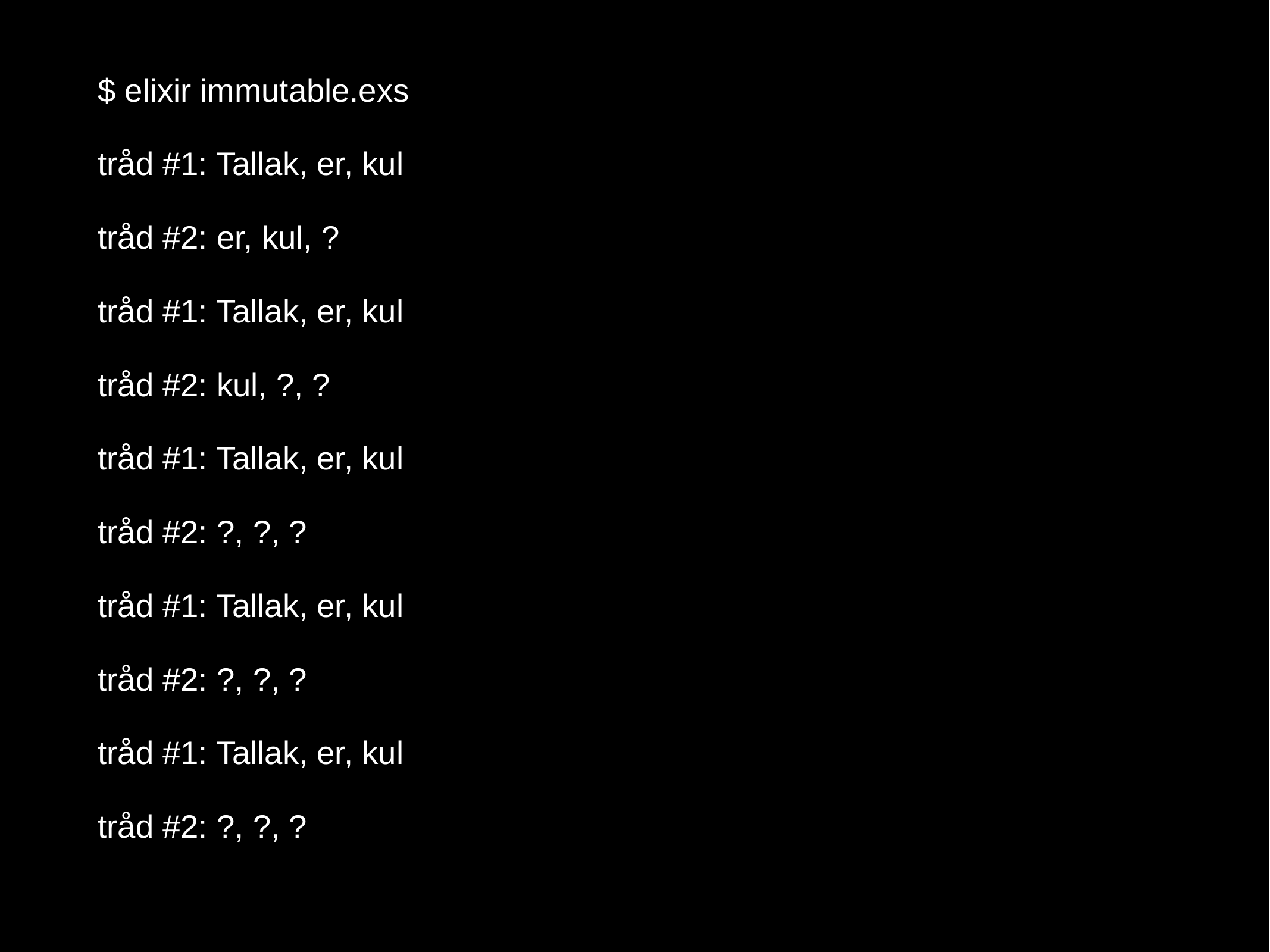

$ elixir immutable.exs
tråd #1: Tallak, er, kul
tråd #2: er, kul, ?
tråd #1: Tallak, er, kul
tråd #2: kul, ?, ?
tråd #1: Tallak, er, kul
tråd #2: ?, ?, ?
tråd #1: Tallak, er, kul
tråd #2: ?, ?, ?
tråd #1: Tallak, er, kul
tråd #2: ?, ?, ?